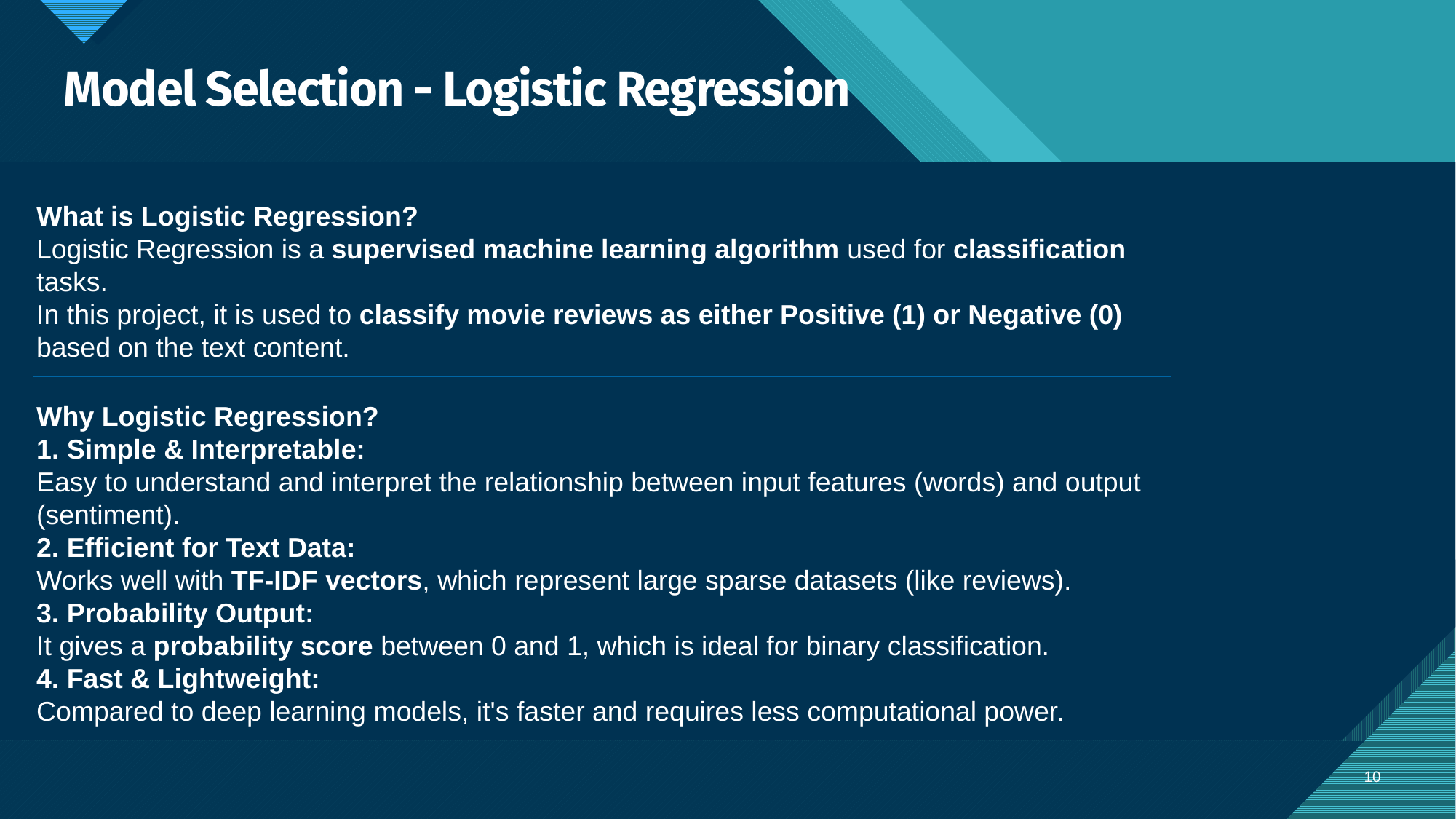

# Model Selection - Logistic Regression
What is Logistic Regression?
Logistic Regression is a supervised machine learning algorithm used for classification tasks.
In this project, it is used to classify movie reviews as either Positive (1) or Negative (0) based on the text content.

Why Logistic Regression?
 Simple & Interpretable:
Easy to understand and interpret the relationship between input features (words) and output (sentiment).
2. Efficient for Text Data:
Works well with TF-IDF vectors, which represent large sparse datasets (like reviews).
3. Probability Output:
It gives a probability score between 0 and 1, which is ideal for binary classification.
4. Fast & Lightweight:
Compared to deep learning models, it's faster and requires less computational power.

10